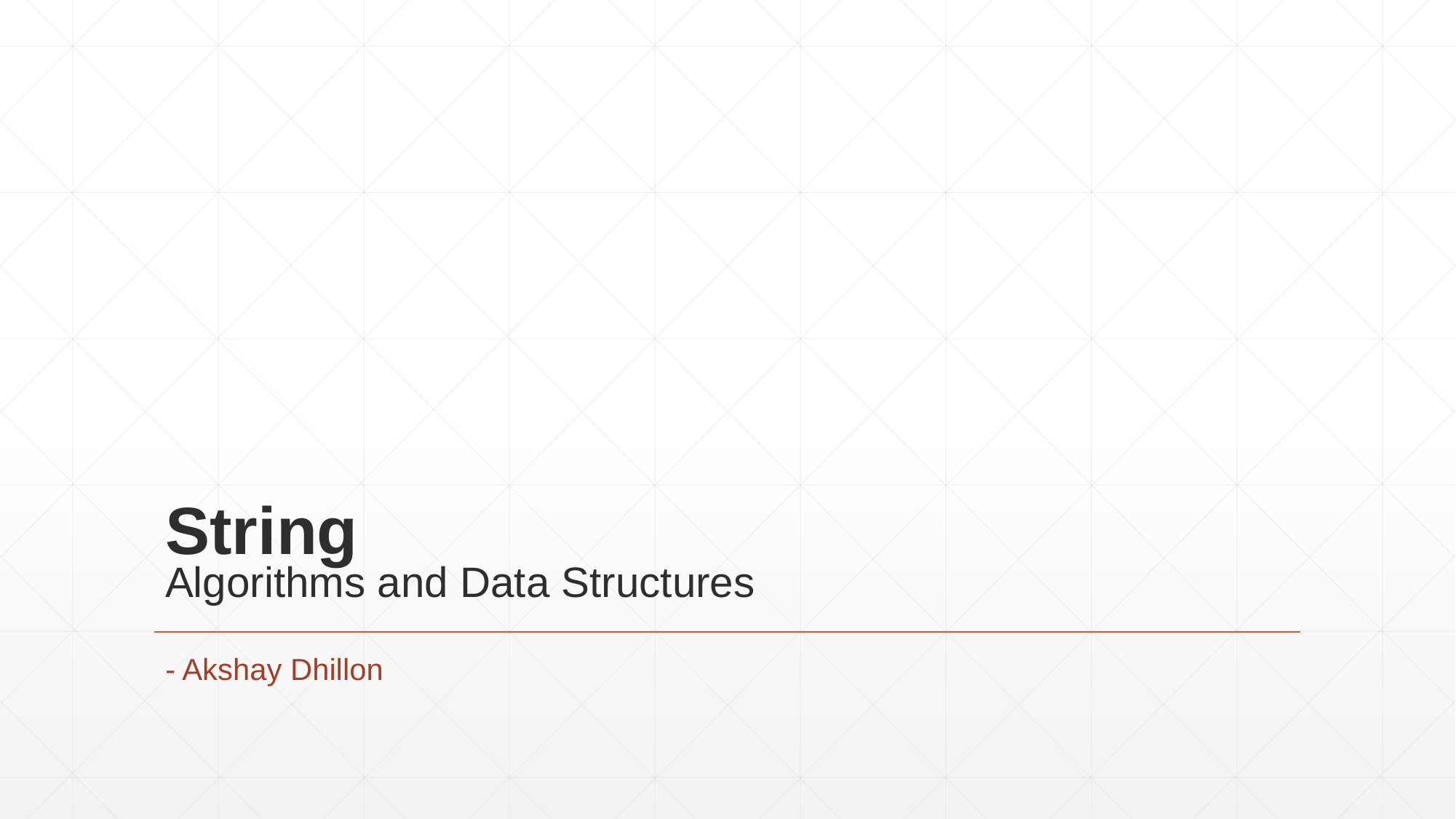

# String Algorithms and Data Structures
- Akshay Dhillon